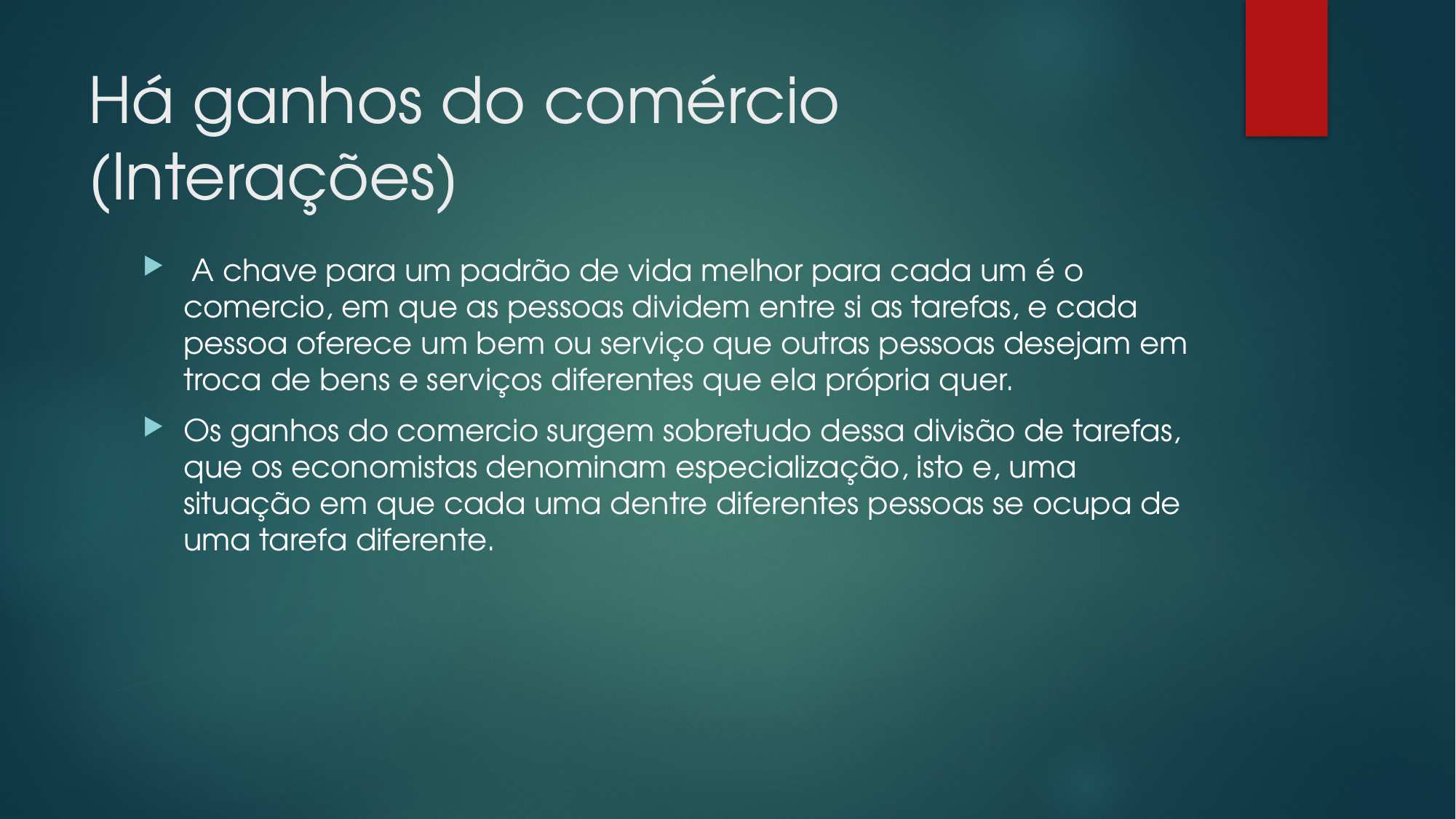

# Há ganhos do comércio (Interações)
 A chave para um padrão de vida melhor para cada um é o comercio, em que as pessoas dividem entre si as tarefas, e cada pessoa oferece um bem ou serviço que outras pessoas desejam em troca de bens e serviços diferentes que ela própria quer.
Os ganhos do comercio surgem sobretudo dessa divisão de tarefas, que os economistas denominam especialização, isto e, uma situação em que cada uma dentre diferentes pessoas se ocupa de uma tarefa diferente.